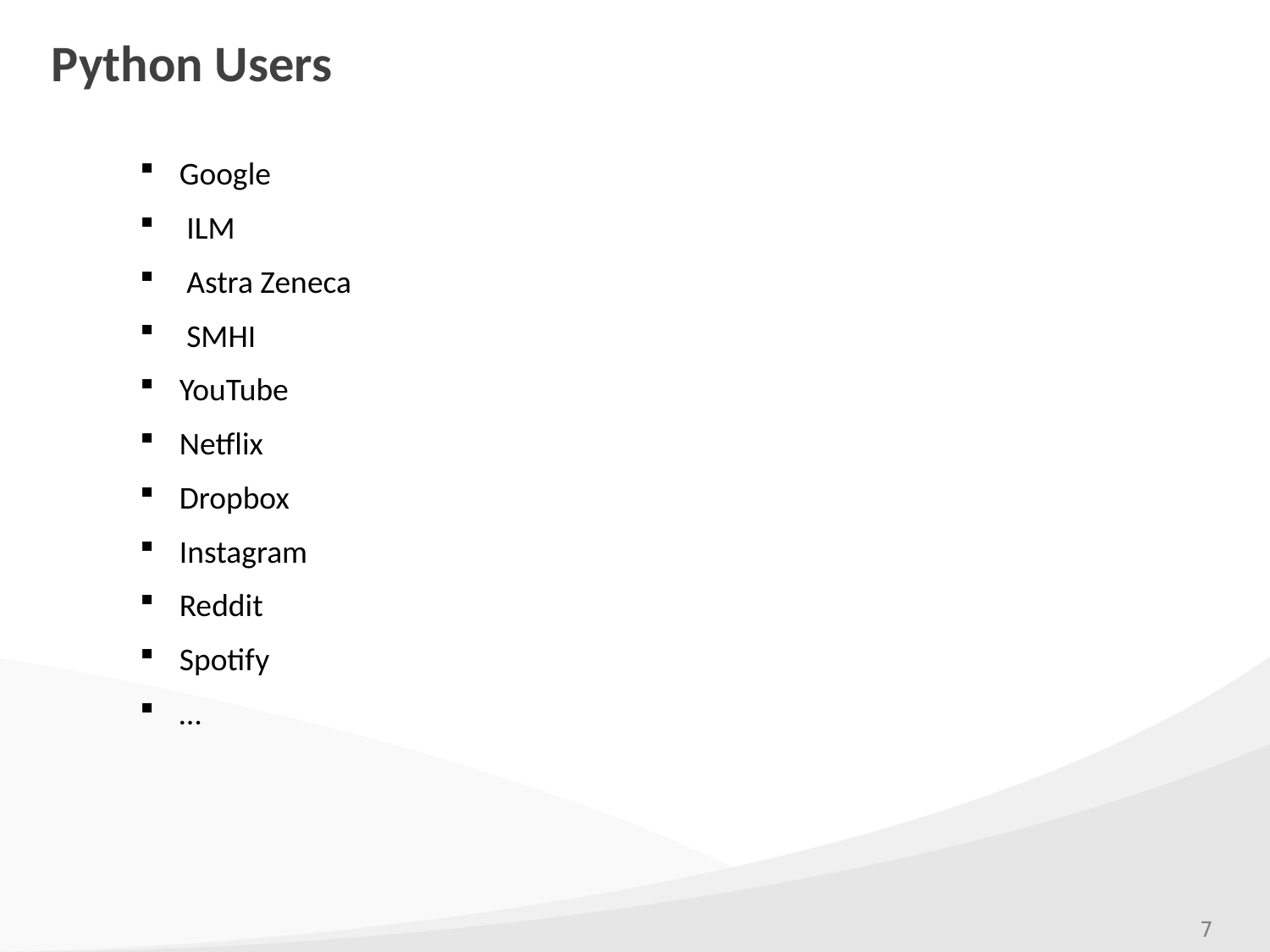

# Python Users
Google
 ILM
 Astra Zeneca
 SMHI
YouTube
Netflix
Dropbox
Instagram
Reddit
Spotify
…